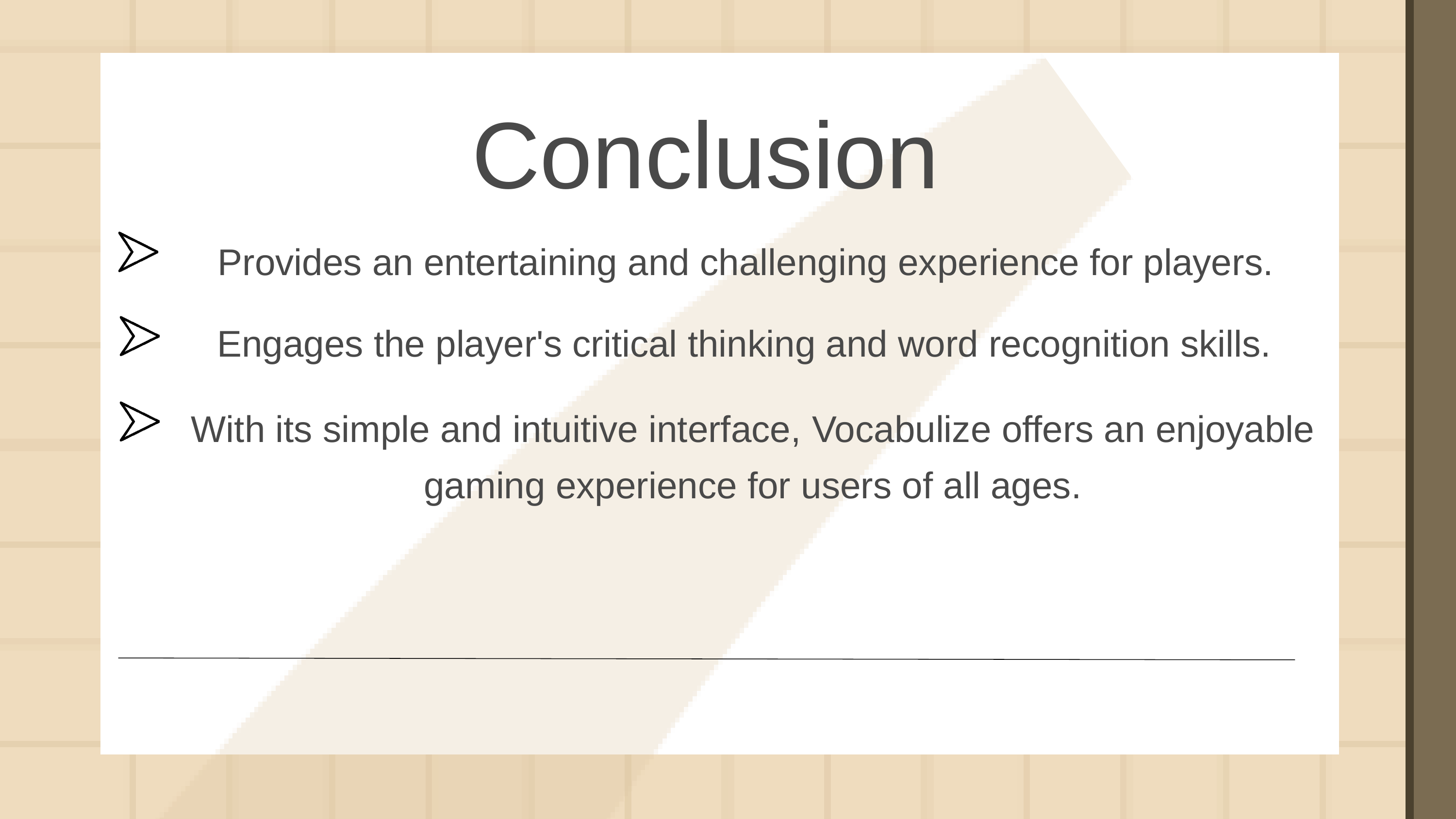

Conclusion

Provides an entertaining and challenging experience for players.

Engages the player's critical thinking and word recognition skills.

With its simple and intuitive interface, Vocabulize offers an enjoyable gaming experience for users of all ages.